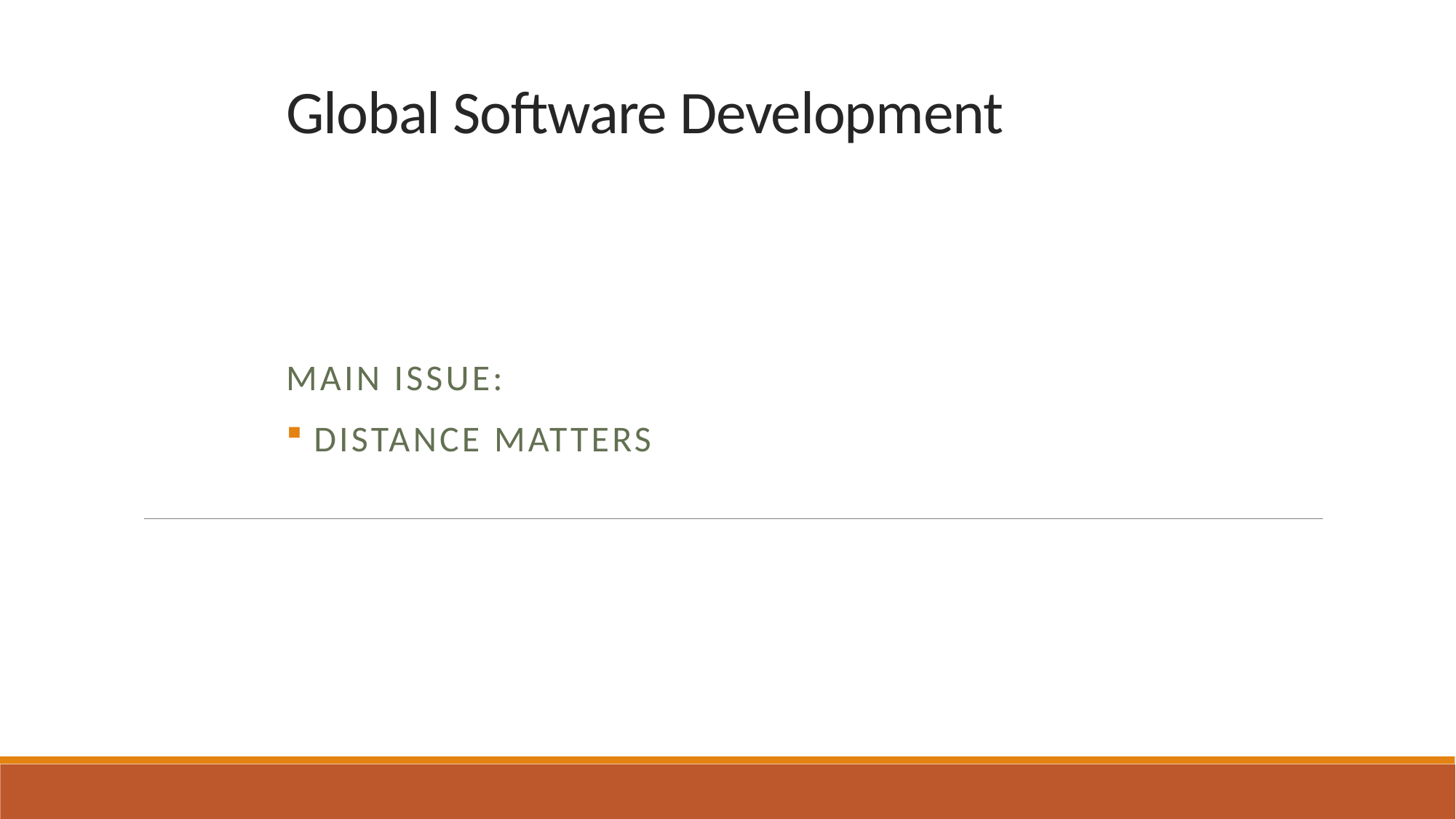

# Global Software Development
Main issue:
 distance matters